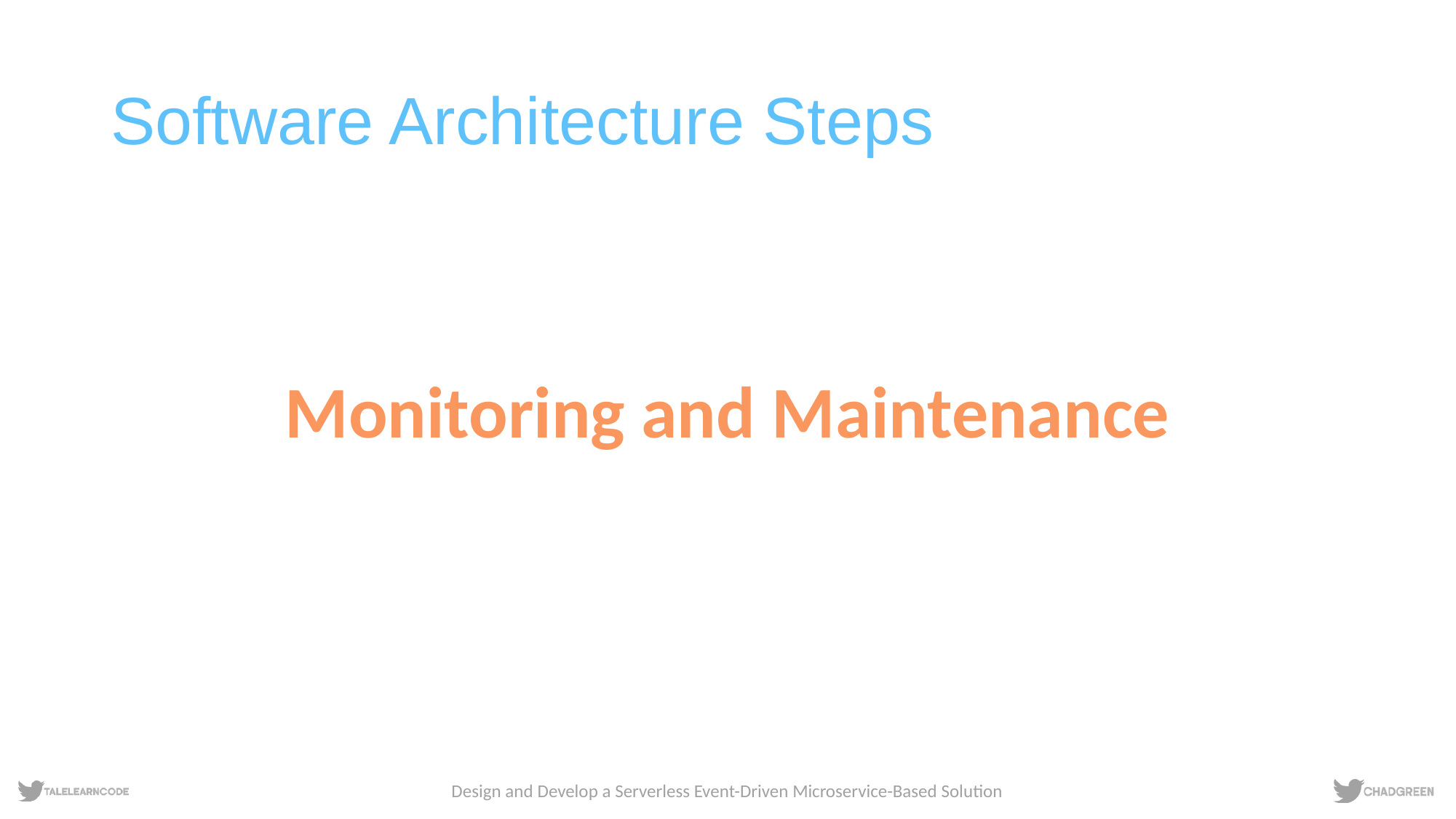

# Software Architecture Steps
Monitoring and Maintenance